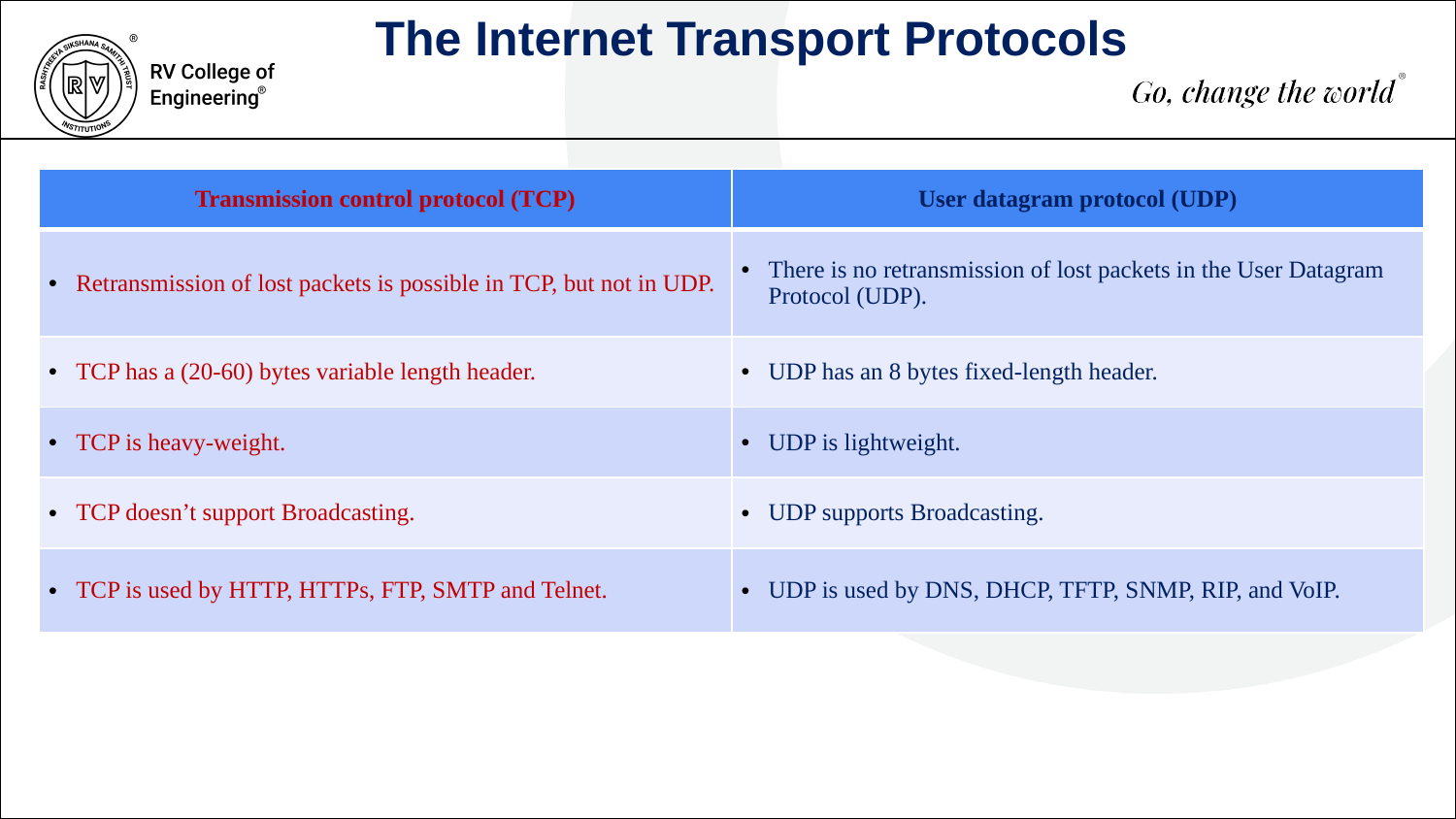

The Internet Transport Protocols

| Transmission control protocol (TCP) | User datagram protocol (UDP) |
| --- | --- |
| Retransmission of lost packets is possible in TCP, but not in UDP. | There is no retransmission of lost packets in the User Datagram Protocol (UDP). |
| TCP has a (20-60) bytes variable length header. | UDP has an 8 bytes fixed-length header. |
| TCP is heavy-weight. | UDP is lightweight. |
| TCP doesn’t support Broadcasting. | UDP supports Broadcasting. |
| TCP is used by HTTP, HTTPs, FTP, SMTP and Telnet. | UDP is used by DNS, DHCP, TFTP, SNMP, RIP, and VoIP. |